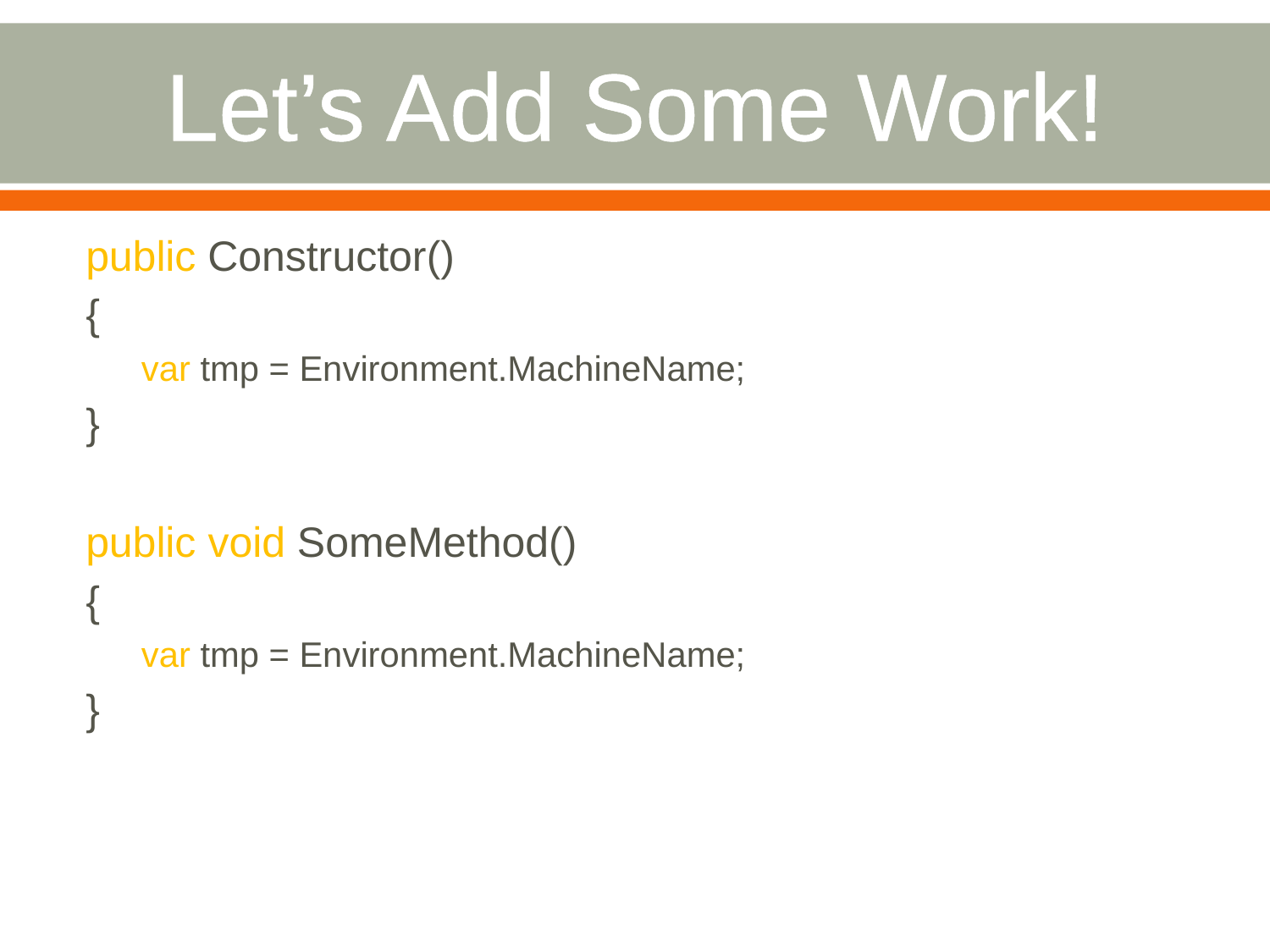

# Let’s Add Some Work!
public Constructor()
{
var tmp = Environment.MachineName;
}

public void SomeMethod()
{
var tmp = Environment.MachineName;
}